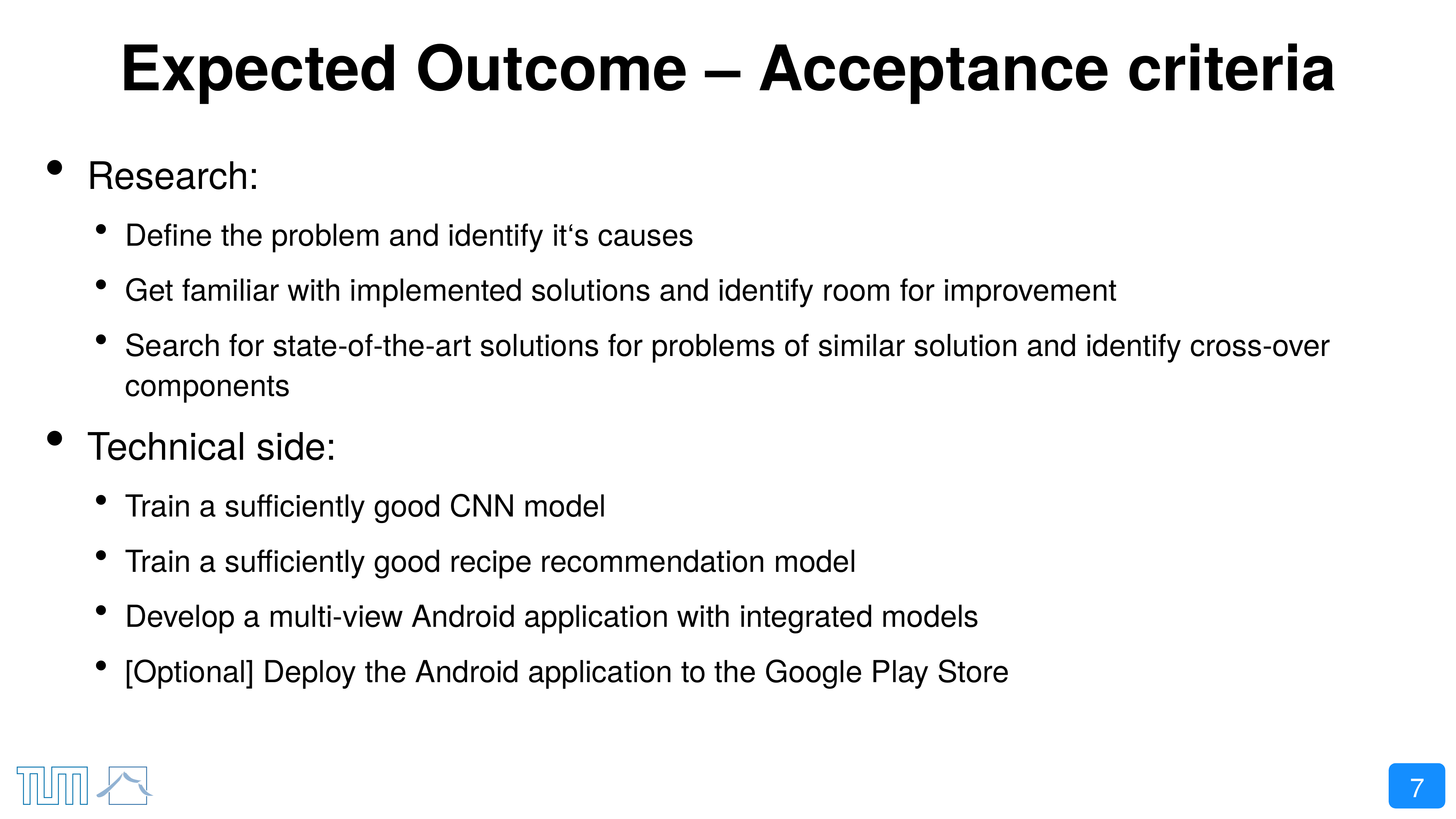

# Expected Outcome – Acceptance criteria
Research:
Define the problem and identify it‘s causes
Get familiar with implemented solutions and identify room for improvement
Search for state-of-the-art solutions for problems of similar solution and identify cross-over components
Technical side:
Train a sufficiently good CNN model
Train a sufficiently good recipe recommendation model
Develop a multi-view Android application with integrated models
[Optional] Deploy the Android application to the Google Play Store

7